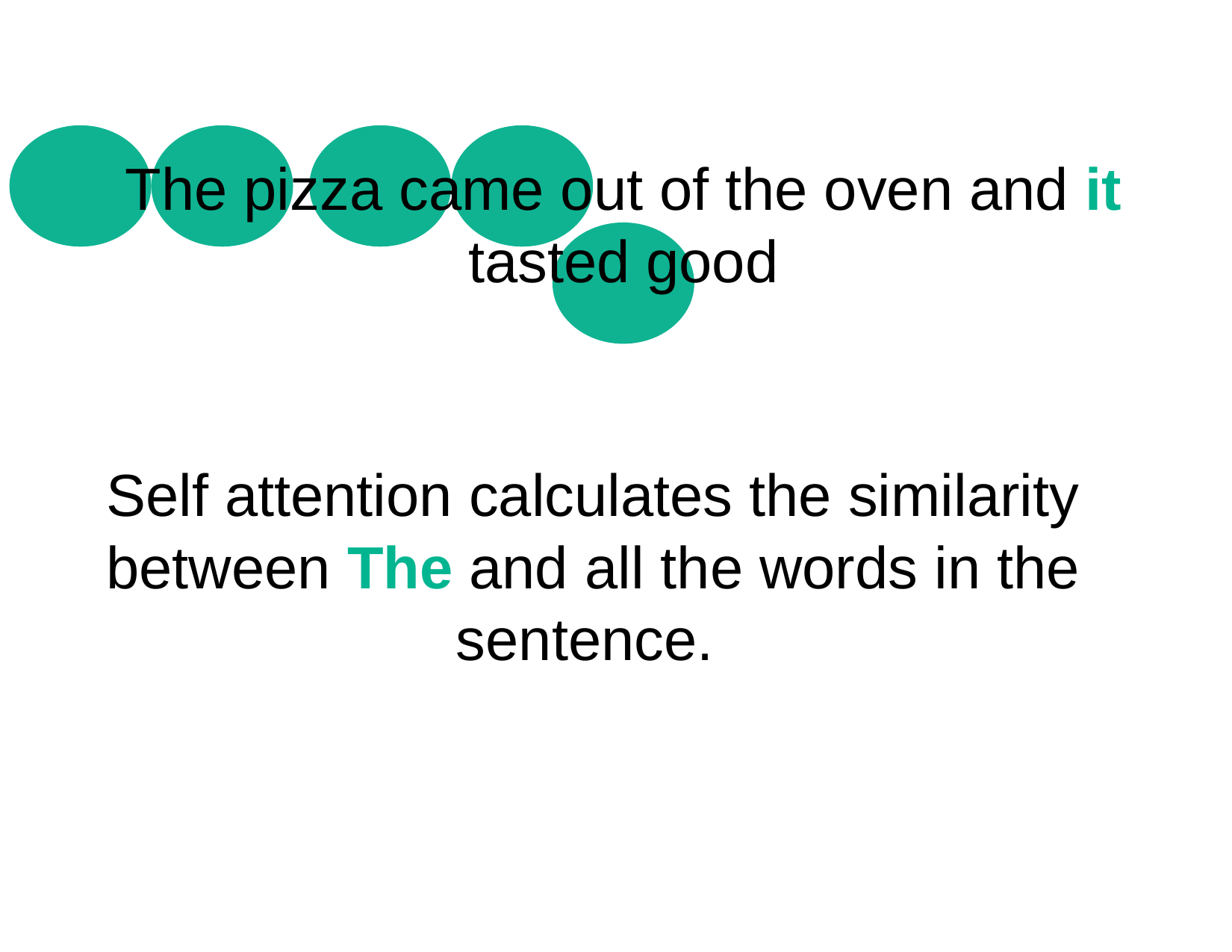

The pizza came out of the oven and it tasted good

Self attention calculates the similarity between The and all the words in the sentence.